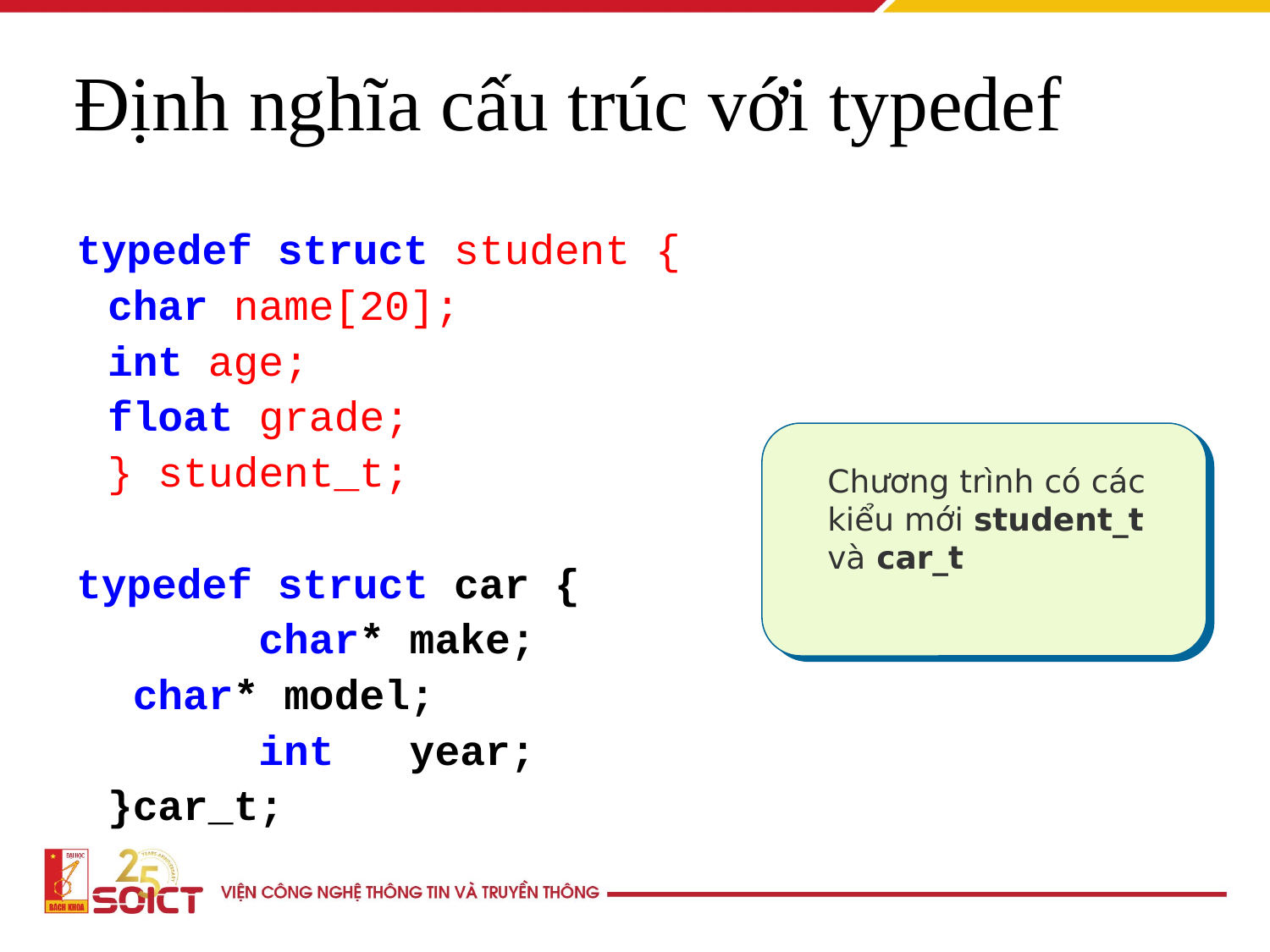

Định nghĩa cấu trúc với typedef
typedef struct student {
		char name[20];
		int age;
		float grade;
		} student_t;

typedef struct car {
   		 char* make;
			 char* model;
   		 int   year;
		}car_t;

Chương trình có các kiểu mới student_t và car_t